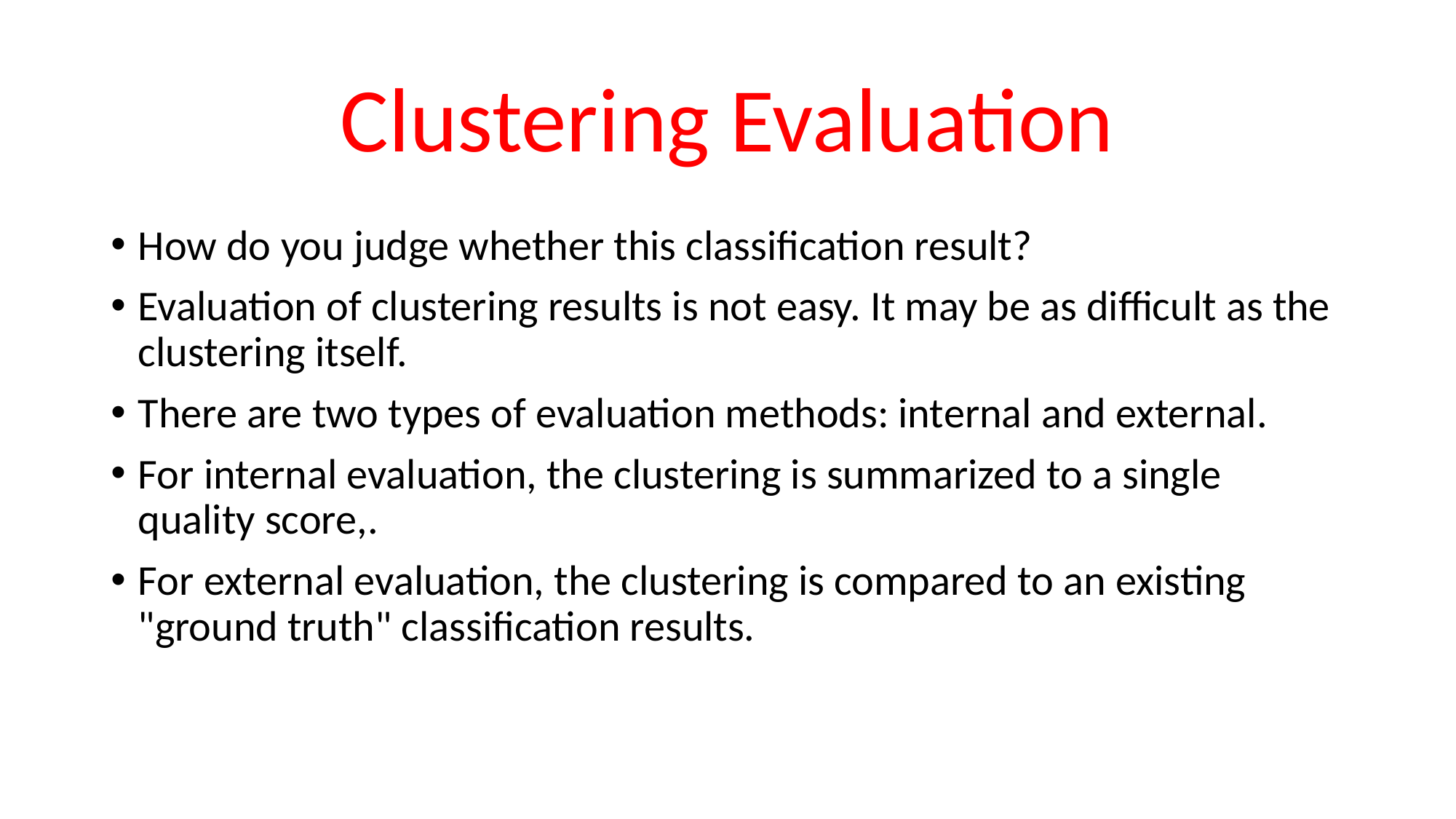

# Clustering Evaluation
How do you judge whether this classification result?
Evaluation of clustering results is not easy. It may be as difficult as the clustering itself.
There are two types of evaluation methods: internal and external.
For internal evaluation, the clustering is summarized to a single quality score,.
For external evaluation, the clustering is compared to an existing "ground truth" classification results.